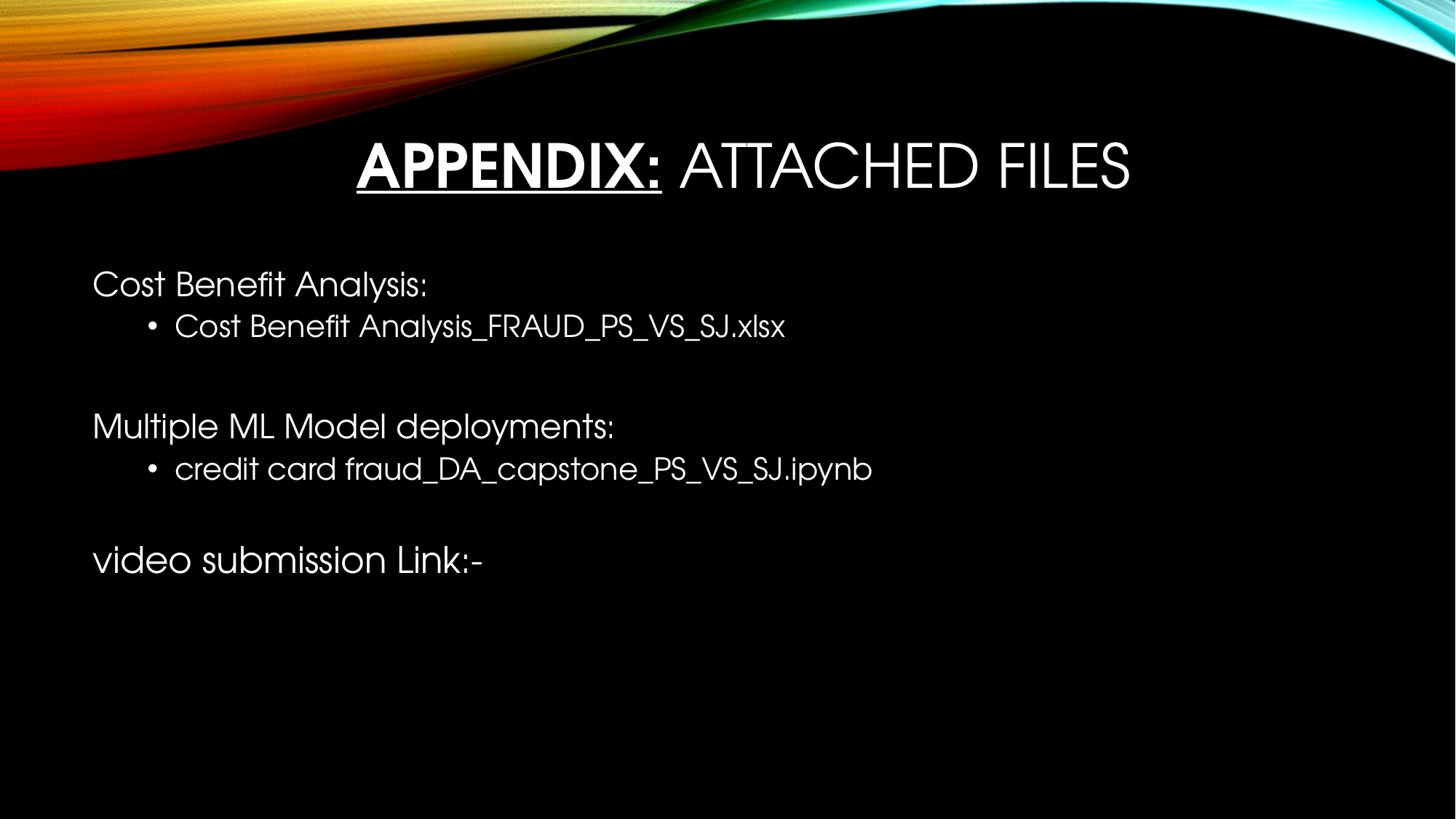

# Appendix: Attached Files
Cost Benefit Analysis:
Cost Benefit Analysis_FRAUD_PS_VS_SJ.xlsx

Multiple ML Model deployments:
credit card fraud_DA_capstone_PS_VS_SJ.ipynb

video submission Link:-